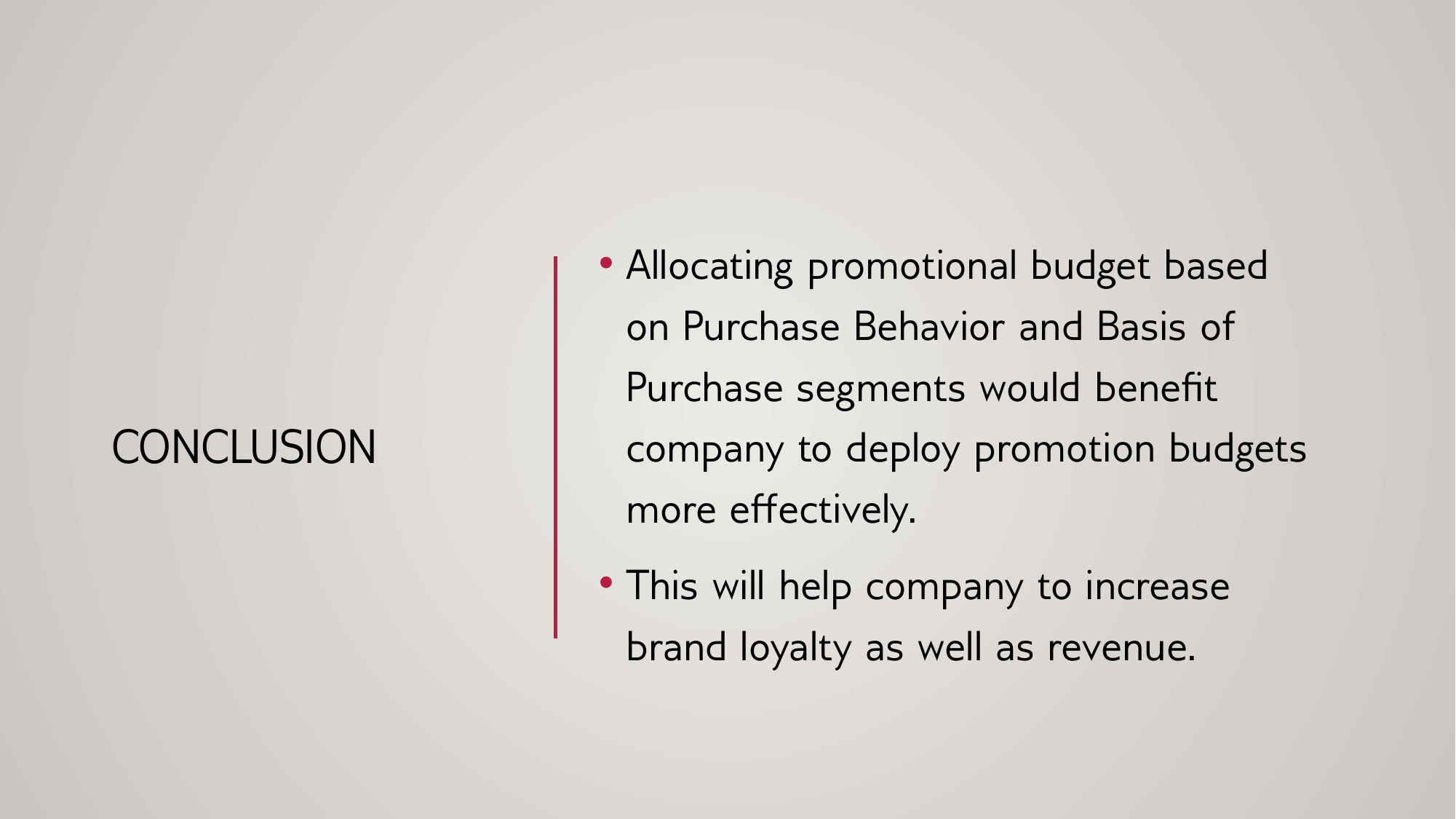

# Conclusion
Allocating promotional budget based on Purchase Behavior and Basis of Purchase segments would benefit company to deploy promotion budgets more effectively.
This will help company to increase brand loyalty as well as revenue.